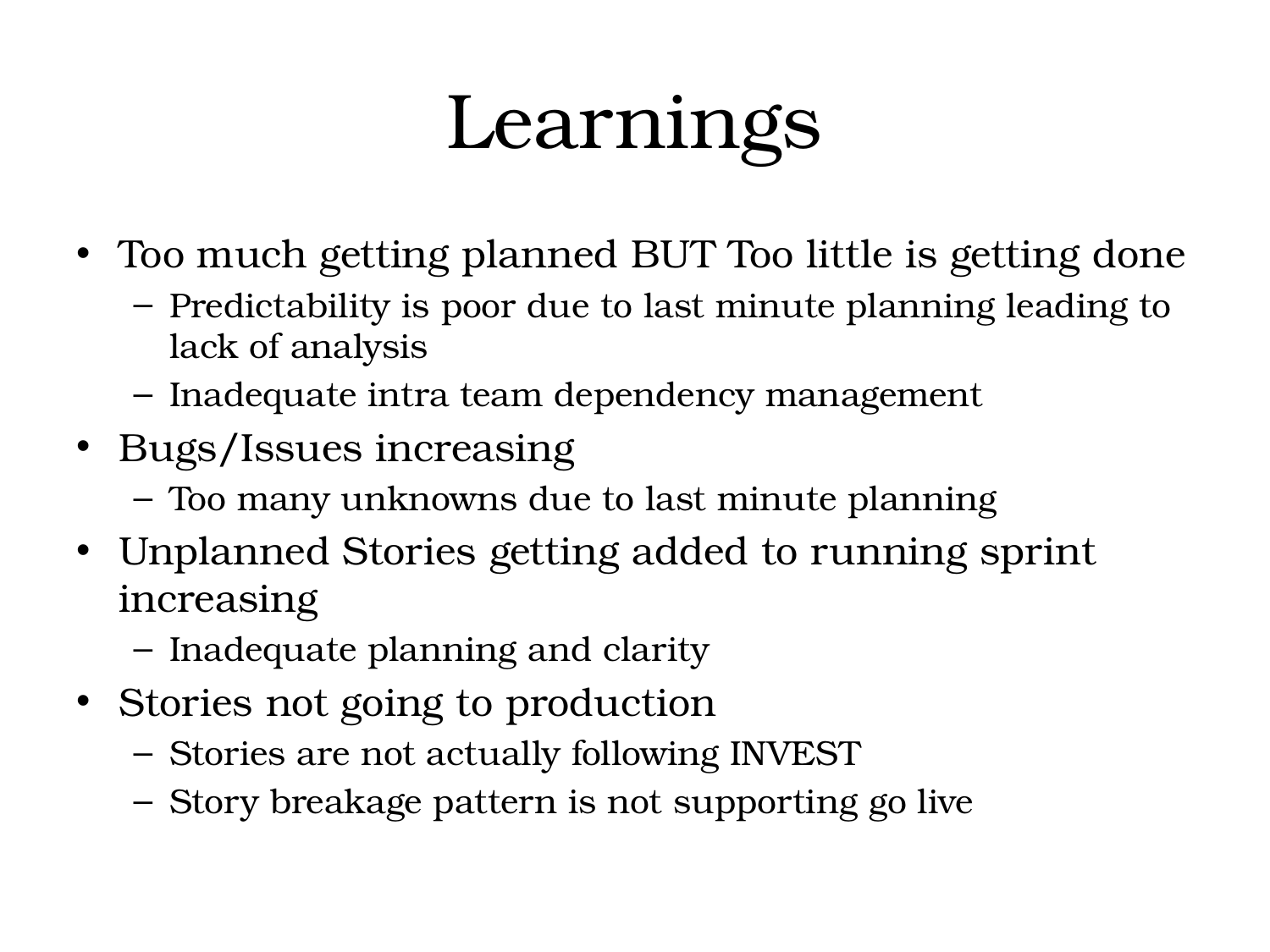

# Learnings
Too much getting planned BUT Too little is getting done
Predictability is poor due to last minute planning leading to lack of analysis
Inadequate intra team dependency management
Bugs/Issues increasing
Too many unknowns due to last minute planning
Unplanned Stories getting added to running sprint  increasing
Inadequate planning and clarity
Stories not going to production
Stories are not actually following INVEST
Story breakage pattern is not supporting go live